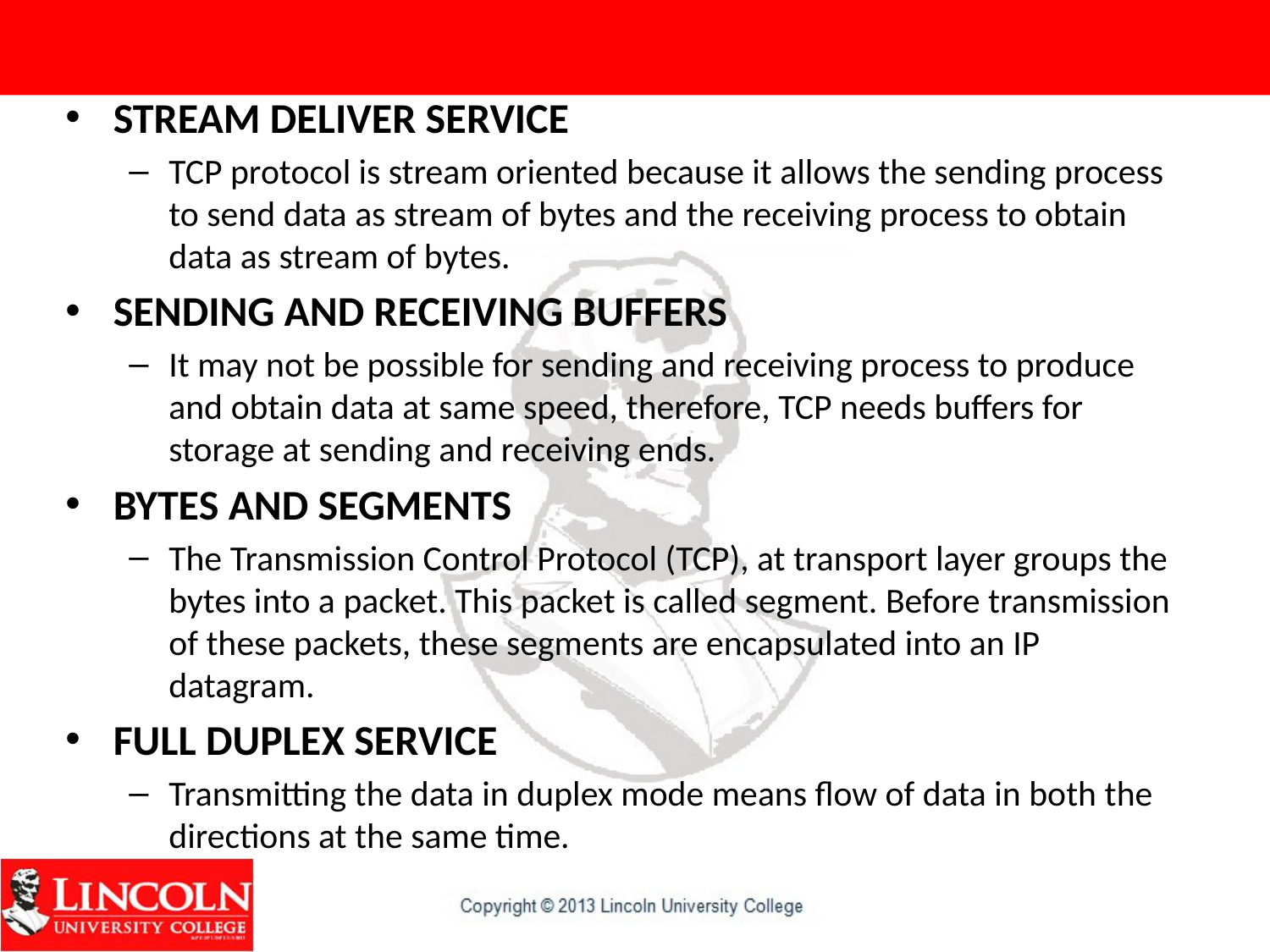

STREAM DELIVER SERVICE
TCP protocol is stream oriented because it allows the sending process to send data as stream of bytes and the receiving process to obtain data as stream of bytes.
SENDING AND RECEIVING BUFFERS
It may not be possible for sending and receiving process to produce and obtain data at same speed, therefore, TCP needs buffers for storage at sending and receiving ends.
BYTES AND SEGMENTS
The Transmission Control Protocol (TCP), at transport layer groups the bytes into a packet. This packet is called segment. Before transmission of these packets, these segments are encapsulated into an IP datagram.
FULL DUPLEX SERVICE
Transmitting the data in duplex mode means flow of data in both the directions at the same time.